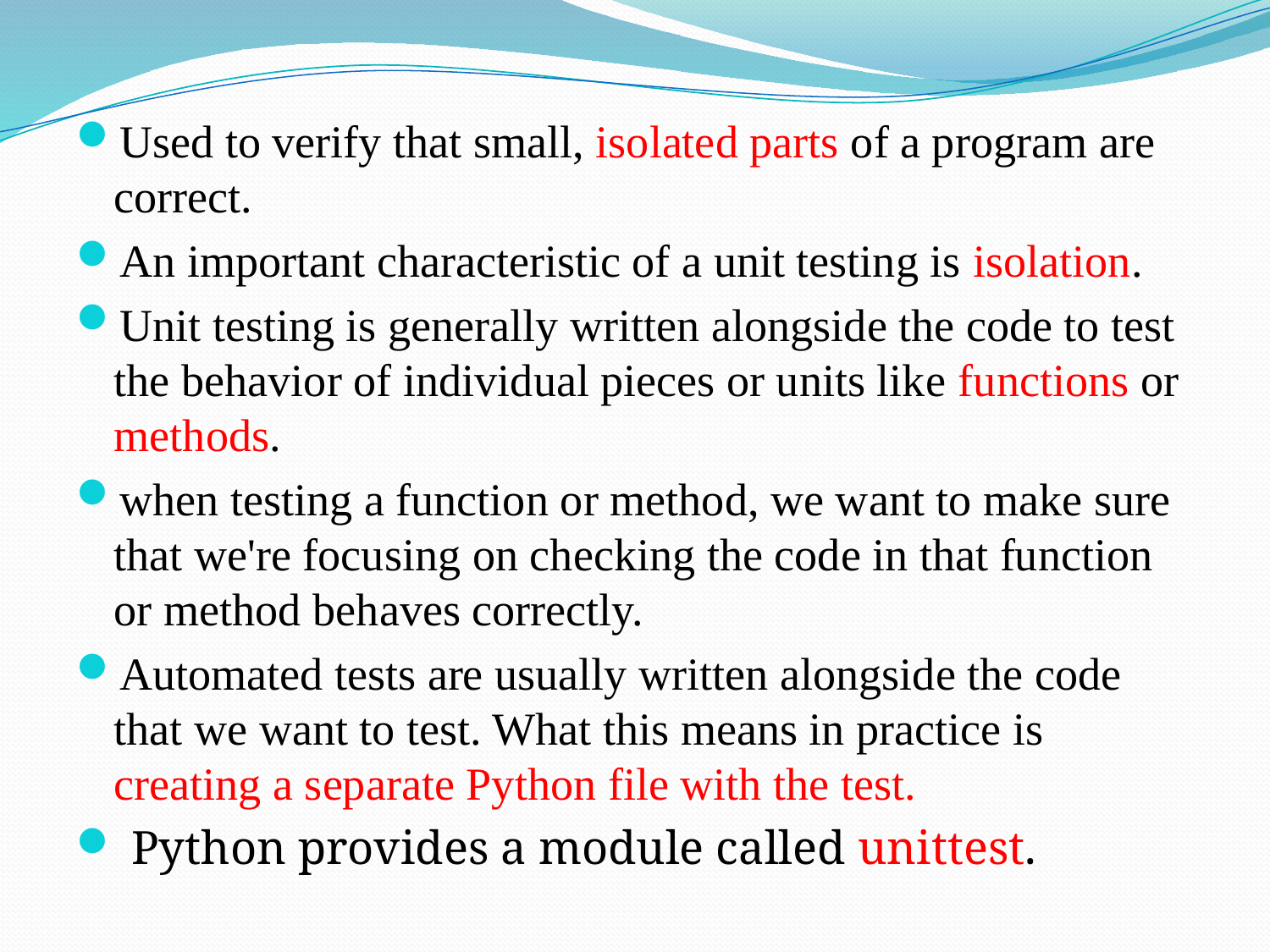

Used to verify that small, isolated parts of a program are correct.
An important characteristic of a unit testing is isolation.
Unit testing is generally written alongside the code to test the behavior of individual pieces or units like functions or methods.
when testing a function or method, we want to make sure that we're focusing on checking the code in that function or method behaves correctly.
Automated tests are usually written alongside the code that we want to test. What this means in practice is creating a separate Python file with the test.
 Python provides a module called unittest.